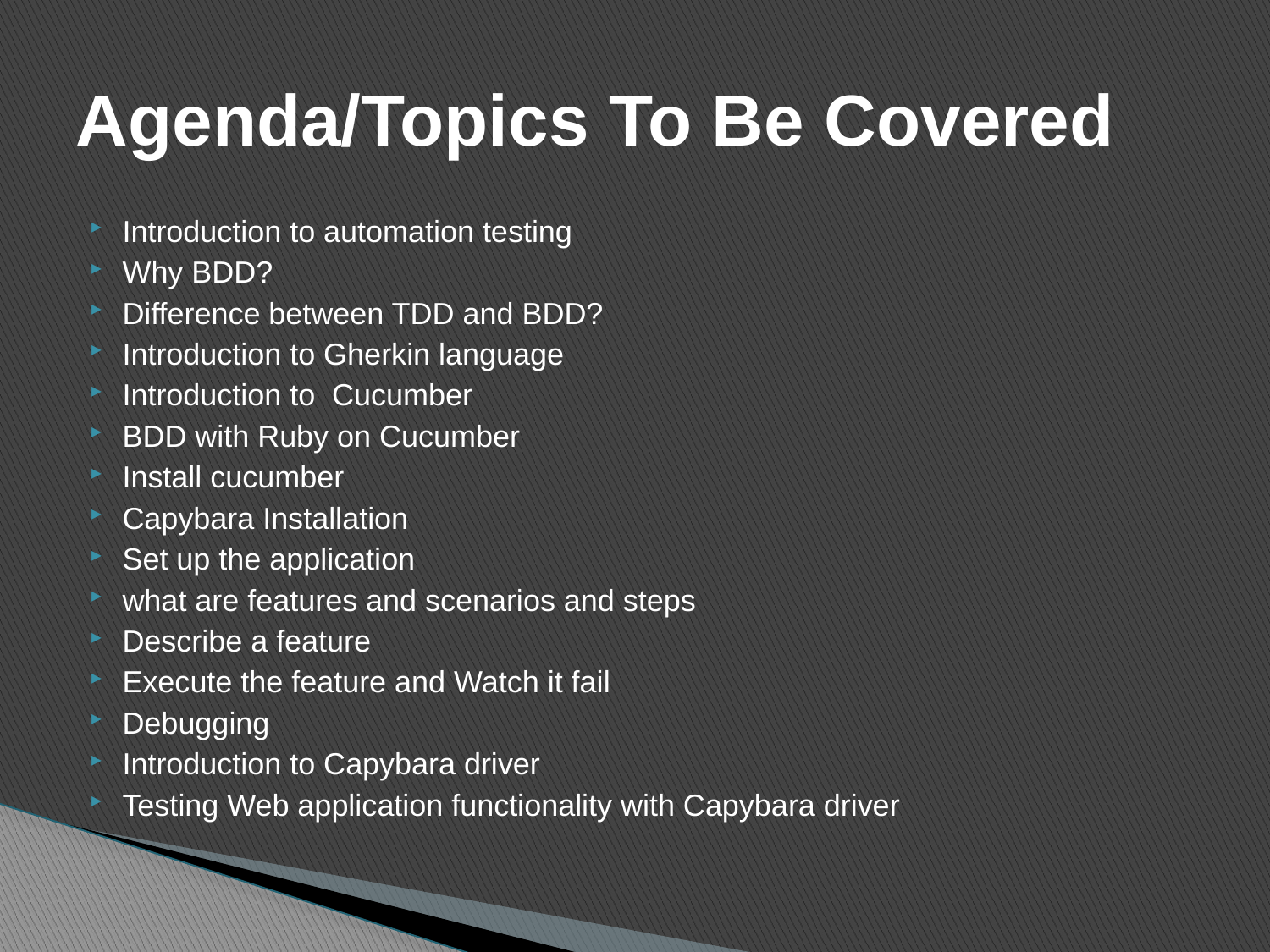

# Agenda/Topics To Be Covered
Introduction to automation testing
Why BDD?
Difference between TDD and BDD?
Introduction to Gherkin language
Introduction to  Cucumber
BDD with Ruby on Cucumber
Install cucumber
Capybara Installation
Set up the application
what are features and scenarios and steps
Describe a feature
Execute the feature and Watch it fail
Debugging
Introduction to Capybara driver
Testing Web application functionality with Capybara driver